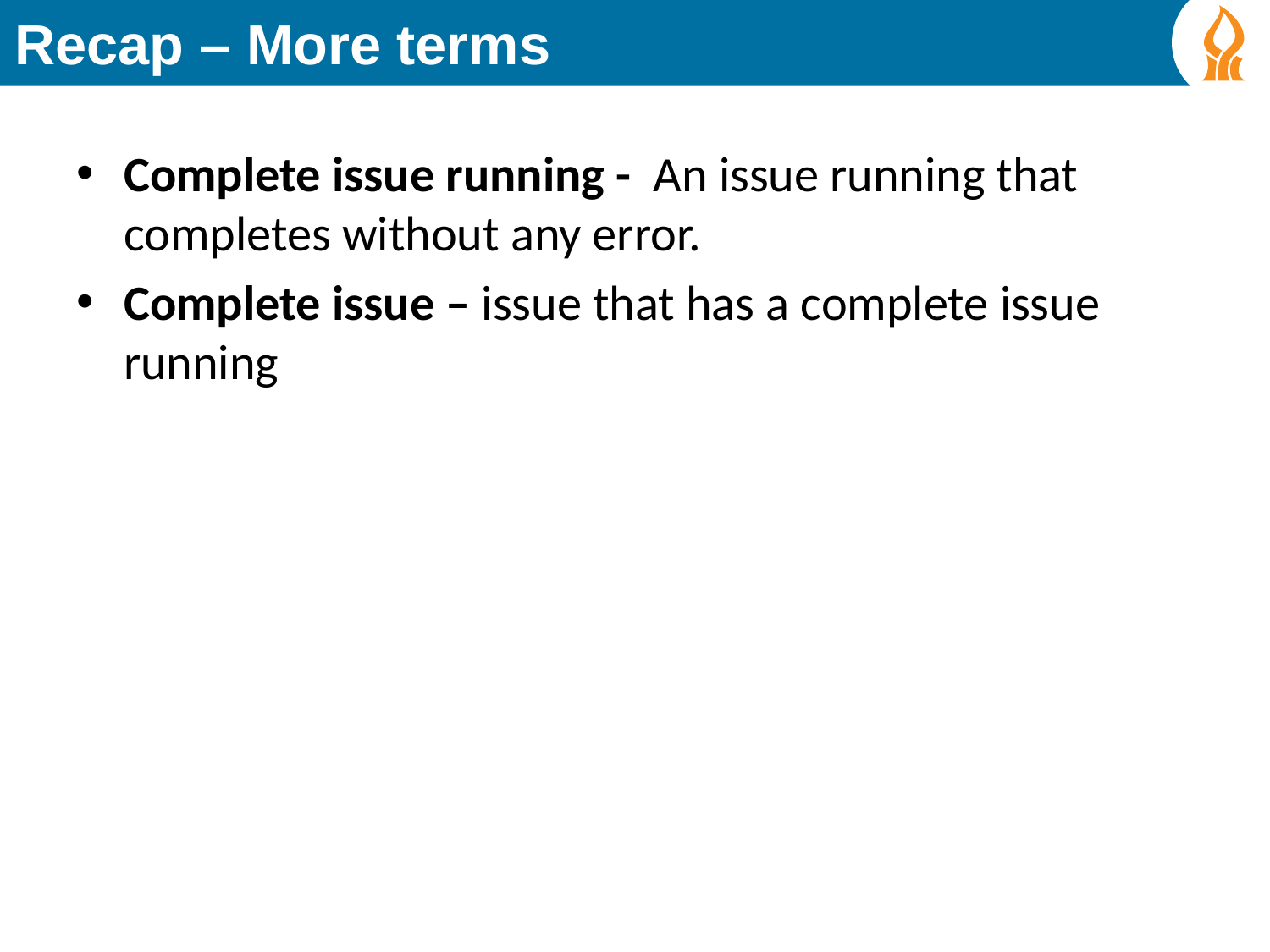

# Recap – More terms
Complete issue running -  An issue running that completes without any error.
Complete issue – issue that has a complete issue running